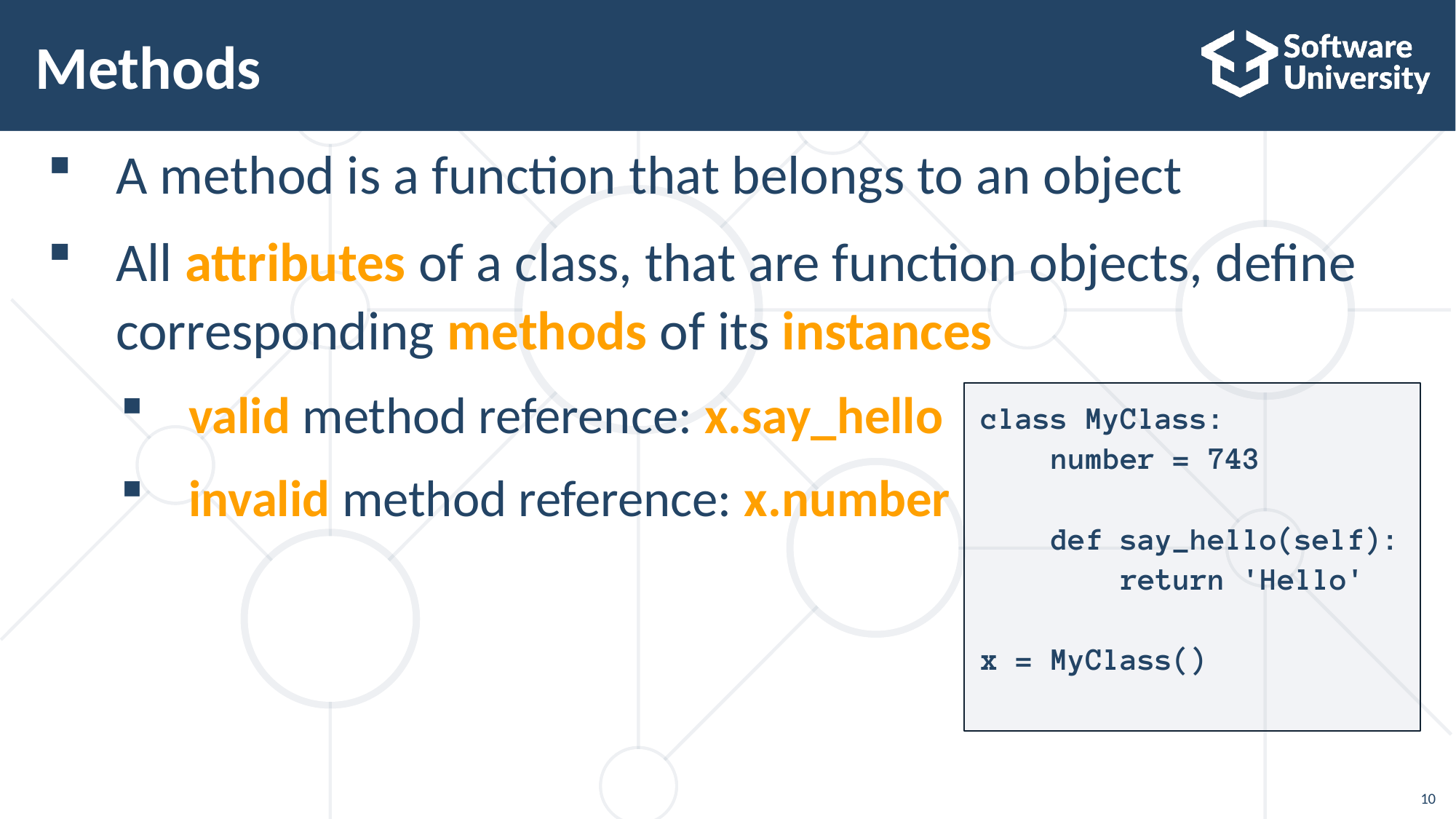

# Methods
A method is a function that belongs to an object
All attributes of a class, that are function objects, define corresponding methods of its instances
valid method reference: x.say_hello
invalid method reference: x.number
class MyClass:
    number = 743

    def say_hello(self):
        return 'Hello'

x = MyClass()
10